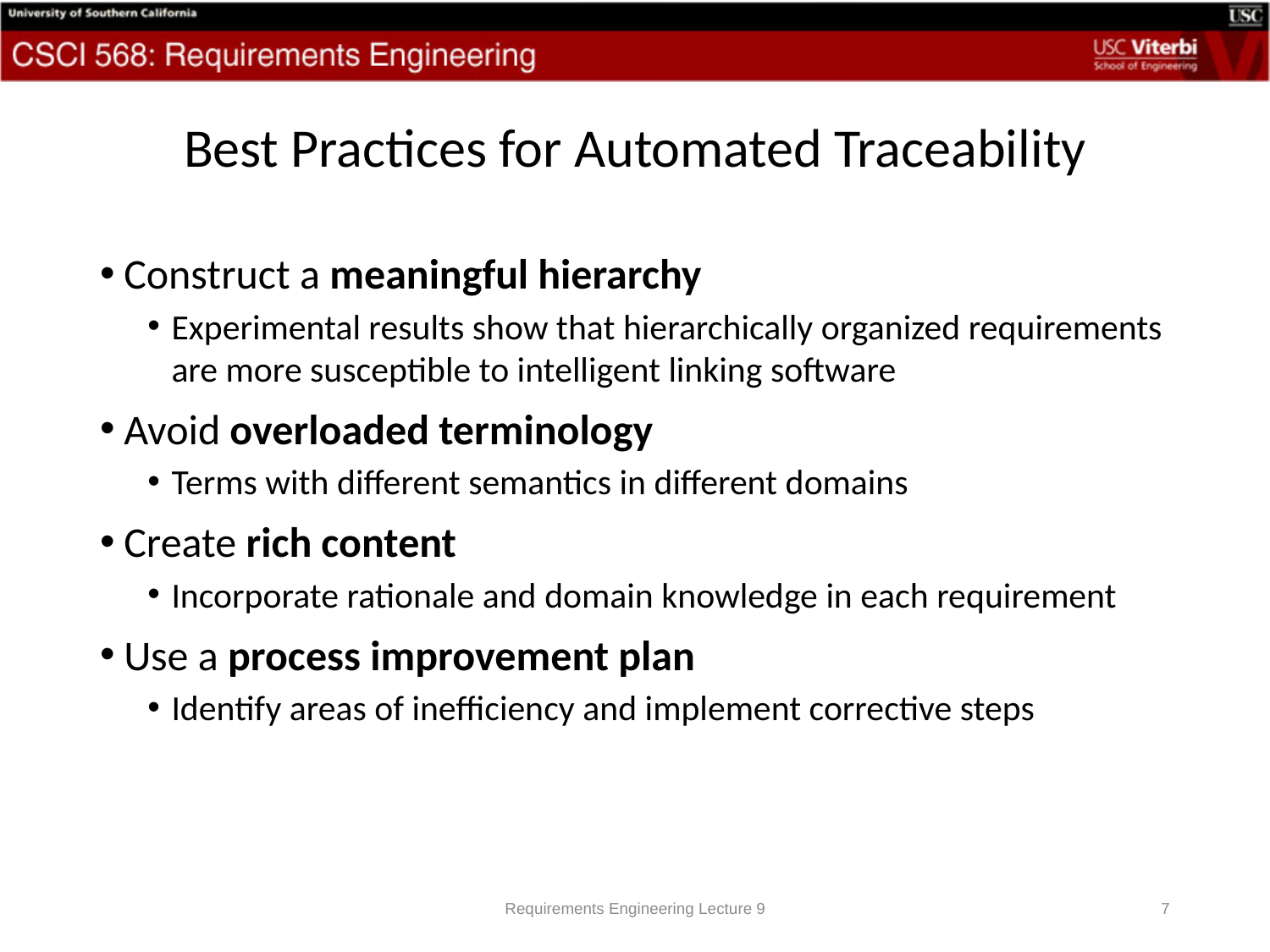

# Best Practices for Automated Traceability
Construct a meaningful hierarchy
Experimental results show that hierarchically organized requirements are more susceptible to intelligent linking software
Avoid overloaded terminology
Terms with different semantics in different domains
Create rich content
Incorporate rationale and domain knowledge in each requirement
Use a process improvement plan
Identify areas of inefficiency and implement corrective steps

Requirements Engineering Lecture 9
7